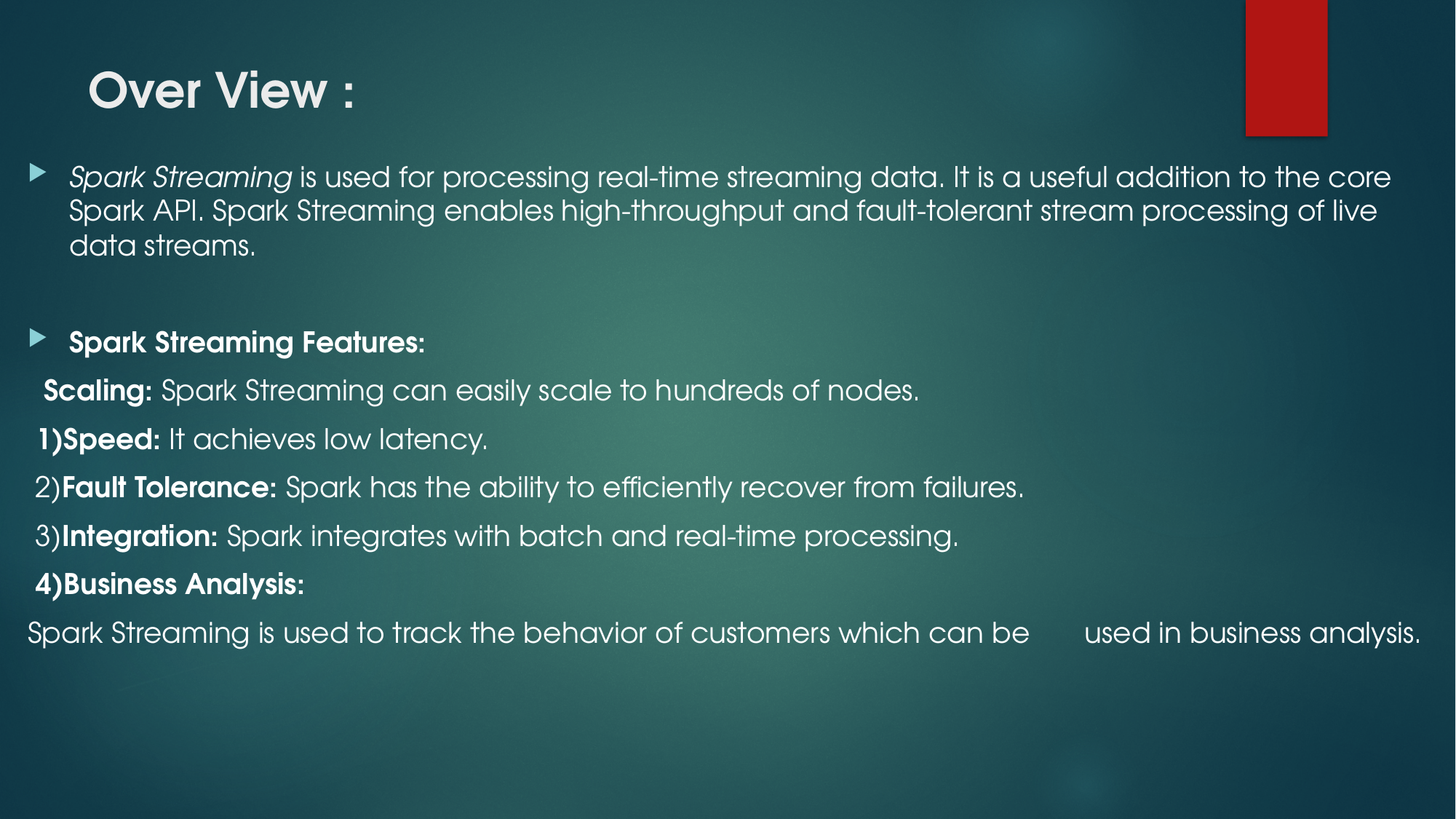

# Over View :
Spark Streaming is used for processing real-time streaming data. It is a useful addition to the core Spark API. Spark Streaming enables high-throughput and fault-tolerant stream processing of live data streams.

Spark Streaming Features:
  Scaling: Spark Streaming can easily scale to hundreds of nodes.
 1)Speed: It achieves low latency.
 2)Fault Tolerance: Spark has the ability to efficiently recover from failures.
 3)Integration: Spark integrates with batch and real-time processing.
 4)Business Analysis:
Spark Streaming is used to track the behavior of customers which can be       used in business analysis.